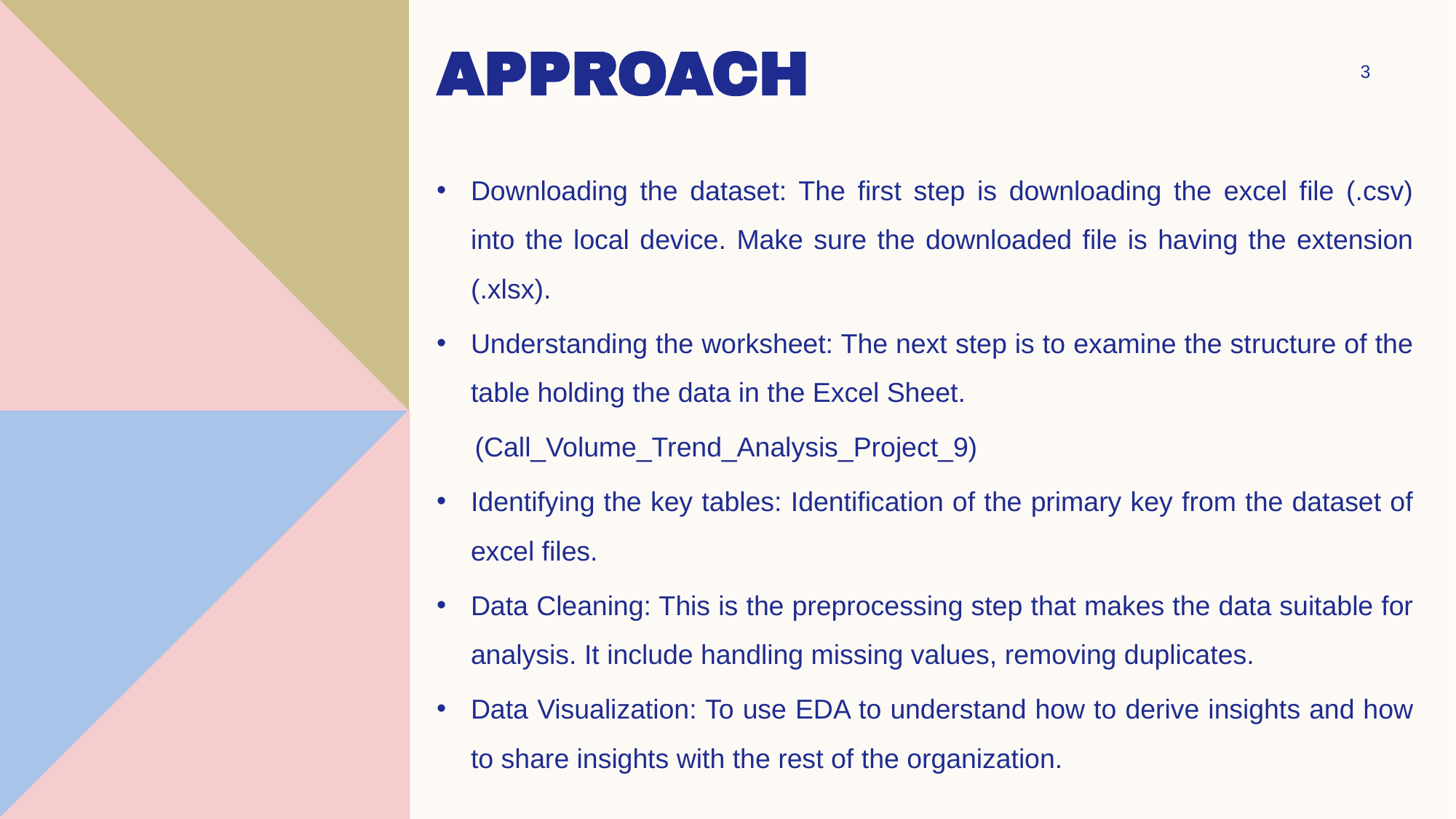

# Approach
3
Downloading the dataset: The first step is downloading the excel file (.csv) into the local device. Make sure the downloaded file is having the extension (.xlsx).
Understanding the worksheet: The next step is to examine the structure of the table holding the data in the Excel Sheet.
     (Call_Volume_Trend_Analysis_Project_9)
Identifying the key tables: Identification of the primary key from the dataset of excel files.
Data Cleaning: This is the preprocessing step that makes the data suitable for analysis. It include handling missing values, removing duplicates.
Data Visualization: To use EDA to understand how to derive insights and how to share insights with the rest of the organization.